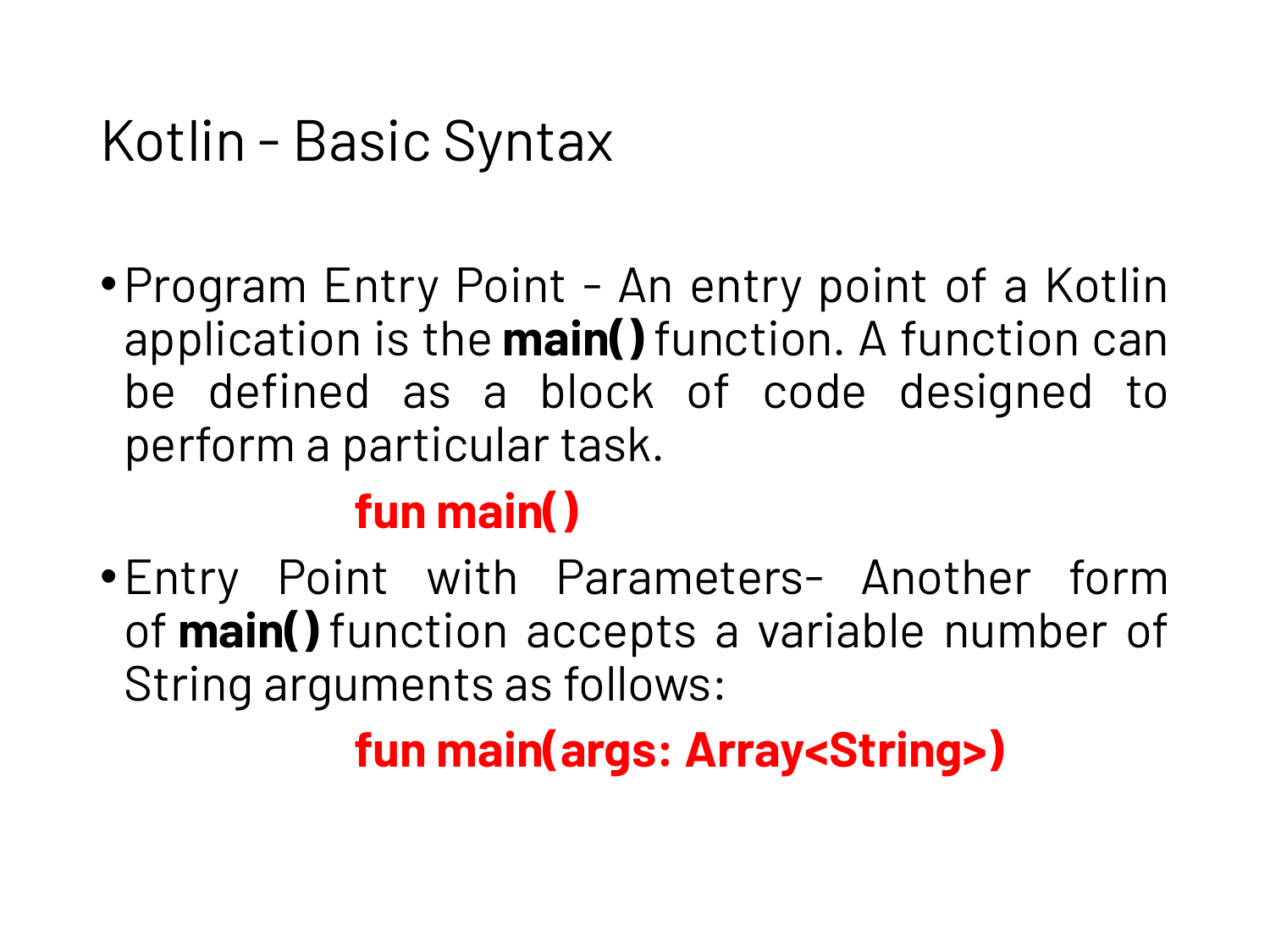

# Kotlin - Basic Syntax
Program Entry Point - An entry point of a Kotlin application is the main() function. A function can be defined as a block of code designed to perform a particular task.
		fun main()
Entry Point with Parameters- Another form of main() function accepts a variable number of String arguments as follows:
		fun main(args: Array<String>)